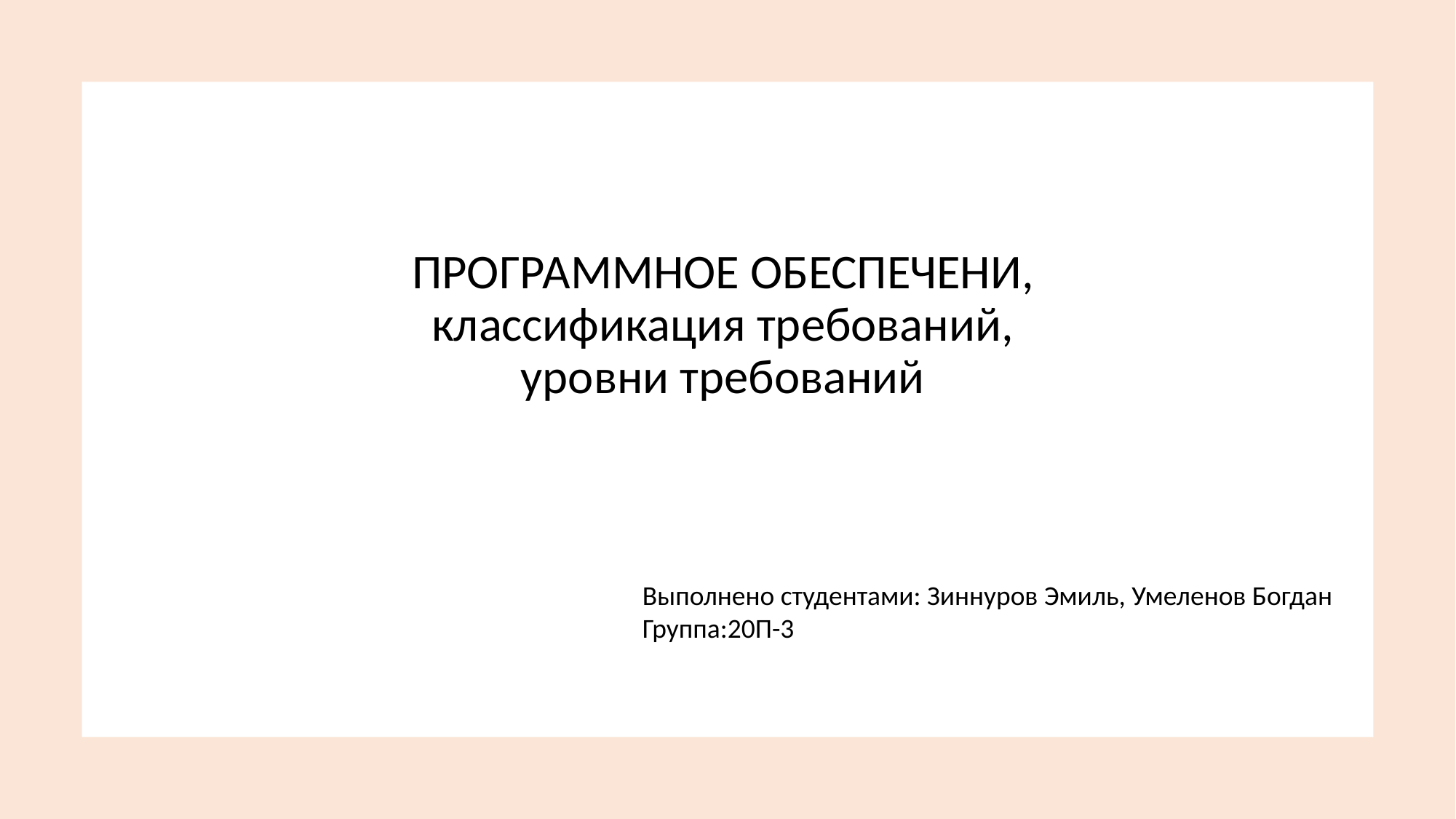

# ПРОГРАММНОЕ ОБЕСПЕЧЕНИ, классификация требований, уровни требований
Выполнено студентами: Зиннуров Эмиль, Умеленов Богдан
Группа:20П-3